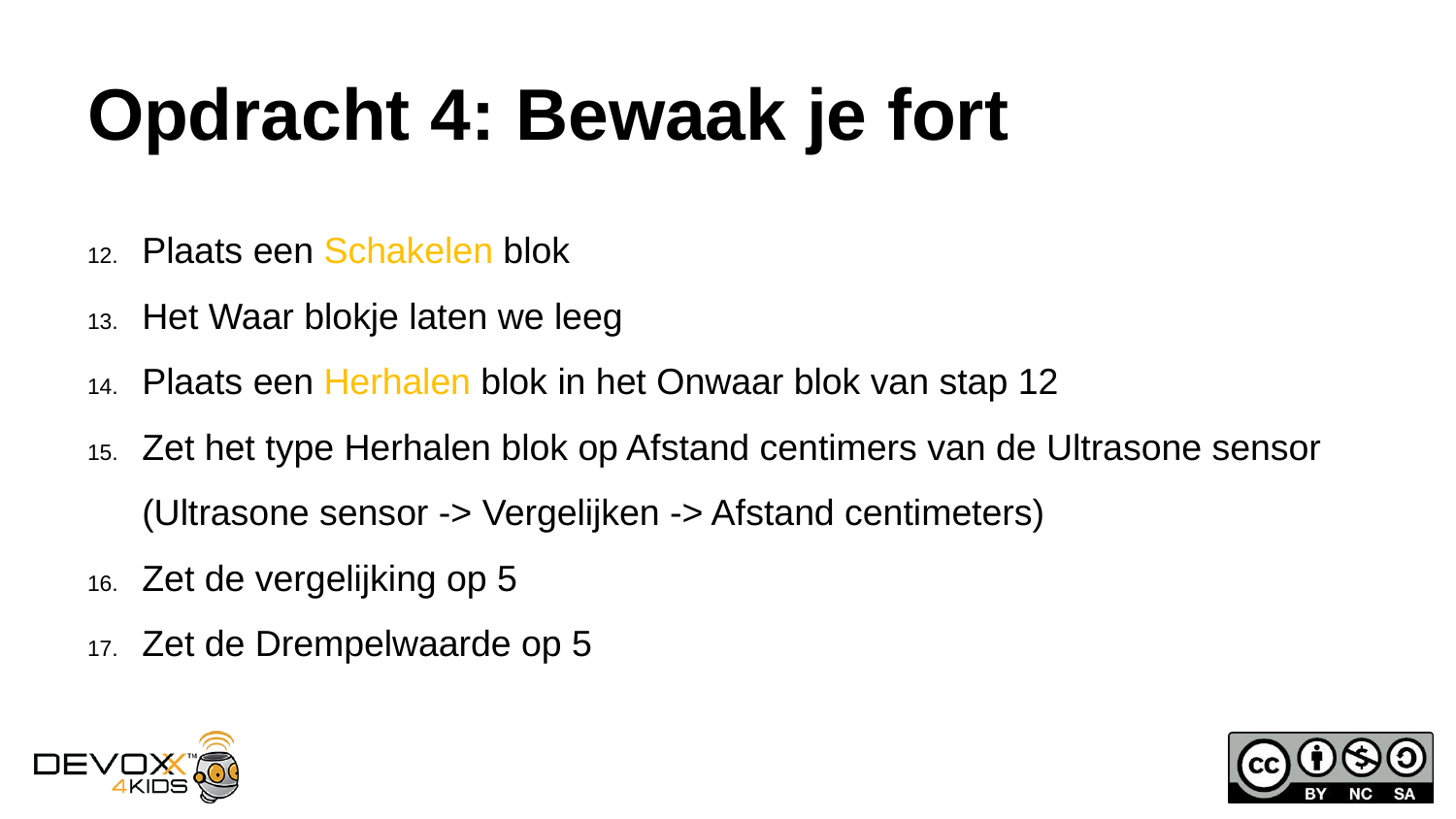

# Opdracht 4: Bewaak je fort
Plaats een Schakelen blok
Het Waar blokje laten we leeg
Plaats een Herhalen blok in het Onwaar blok van stap 12
Zet het type Herhalen blok op Afstand centimers van de Ultrasone sensor (Ultrasone sensor -> Vergelijken -> Afstand centimeters)
Zet de vergelijking op 5
Zet de Drempelwaarde op 5